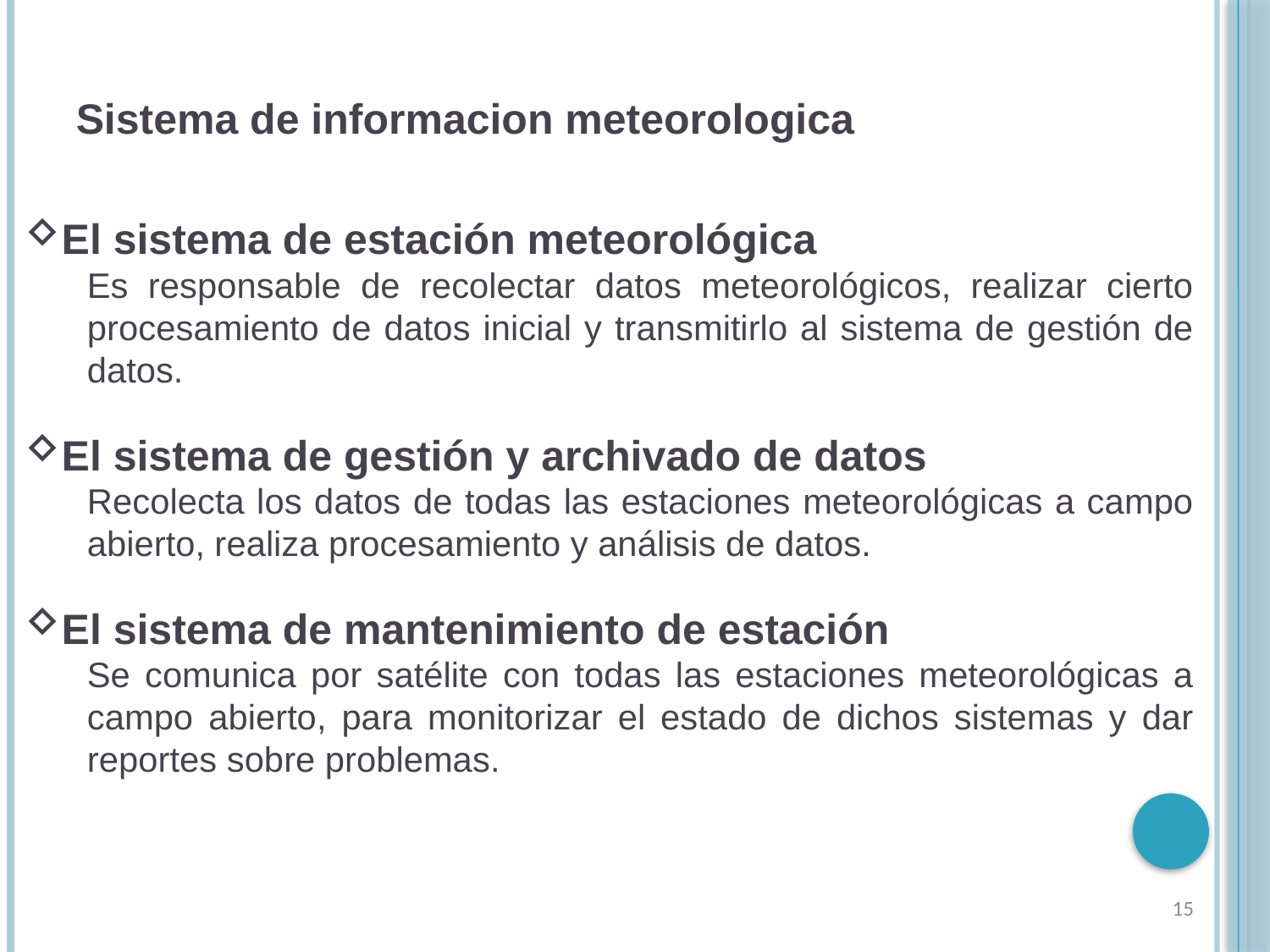

Sistema de informacion meteorologica
El sistema de estación meteorológica
Es responsable de recolectar datos meteorológicos, realizar cierto procesamiento de datos inicial y transmitirlo al sistema de gestión de datos.

El sistema de gestión y archivado de datos
Recolecta los datos de todas las estaciones meteorológicas a campo abierto, realiza procesamiento y análisis de datos.

El sistema de mantenimiento de estación
Se comunica por satélite con todas las estaciones meteorológicas a campo abierto, para monitorizar el estado de dichos sistemas y dar reportes sobre problemas.
15